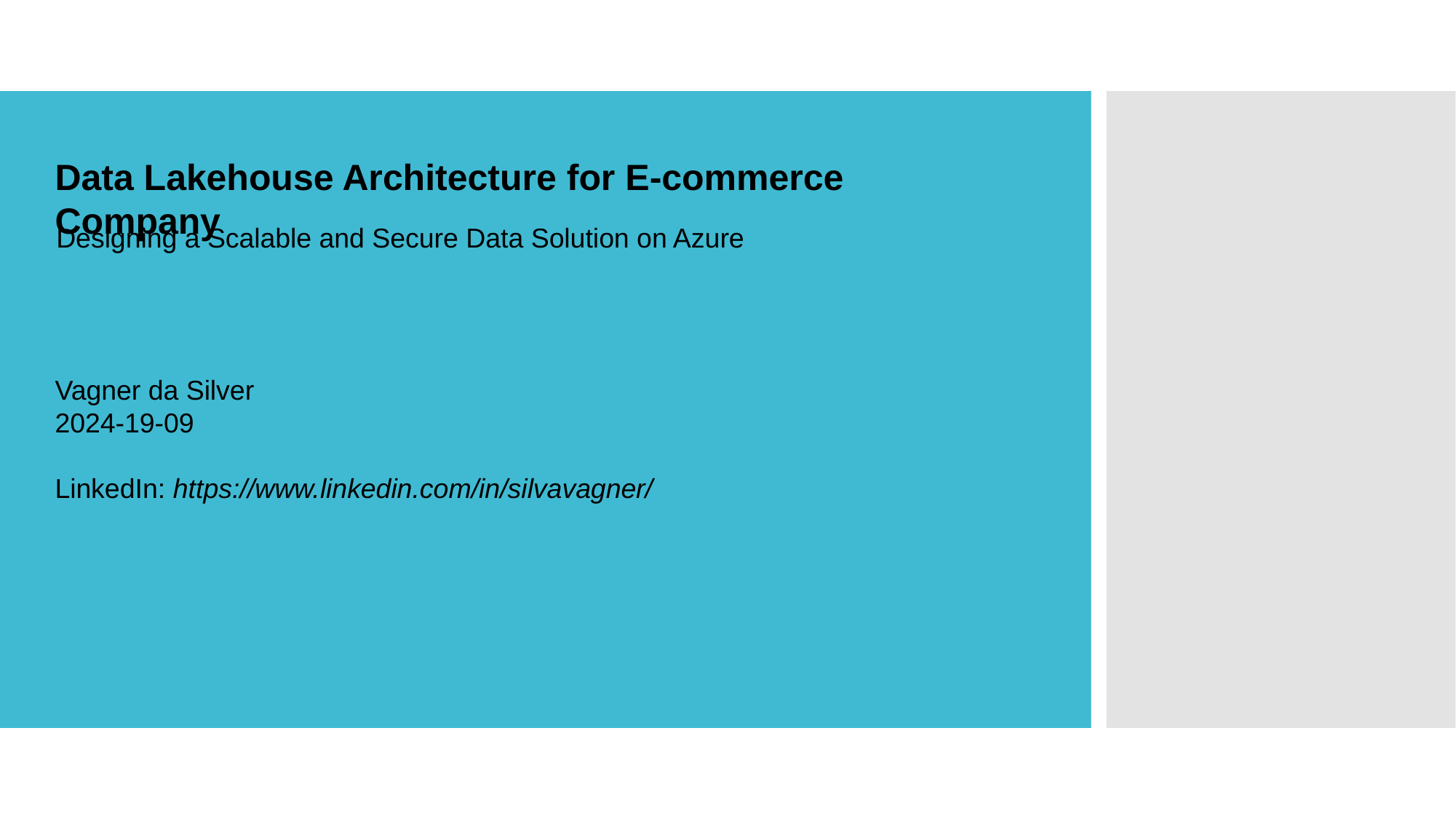

Data Lakehouse Architecture for E-commerce Company
Designing a Scalable and Secure Data Solution on Azure
Vagner da Silver
2024-19-09

LinkedIn: https://www.linkedin.com/in/silvavagner/